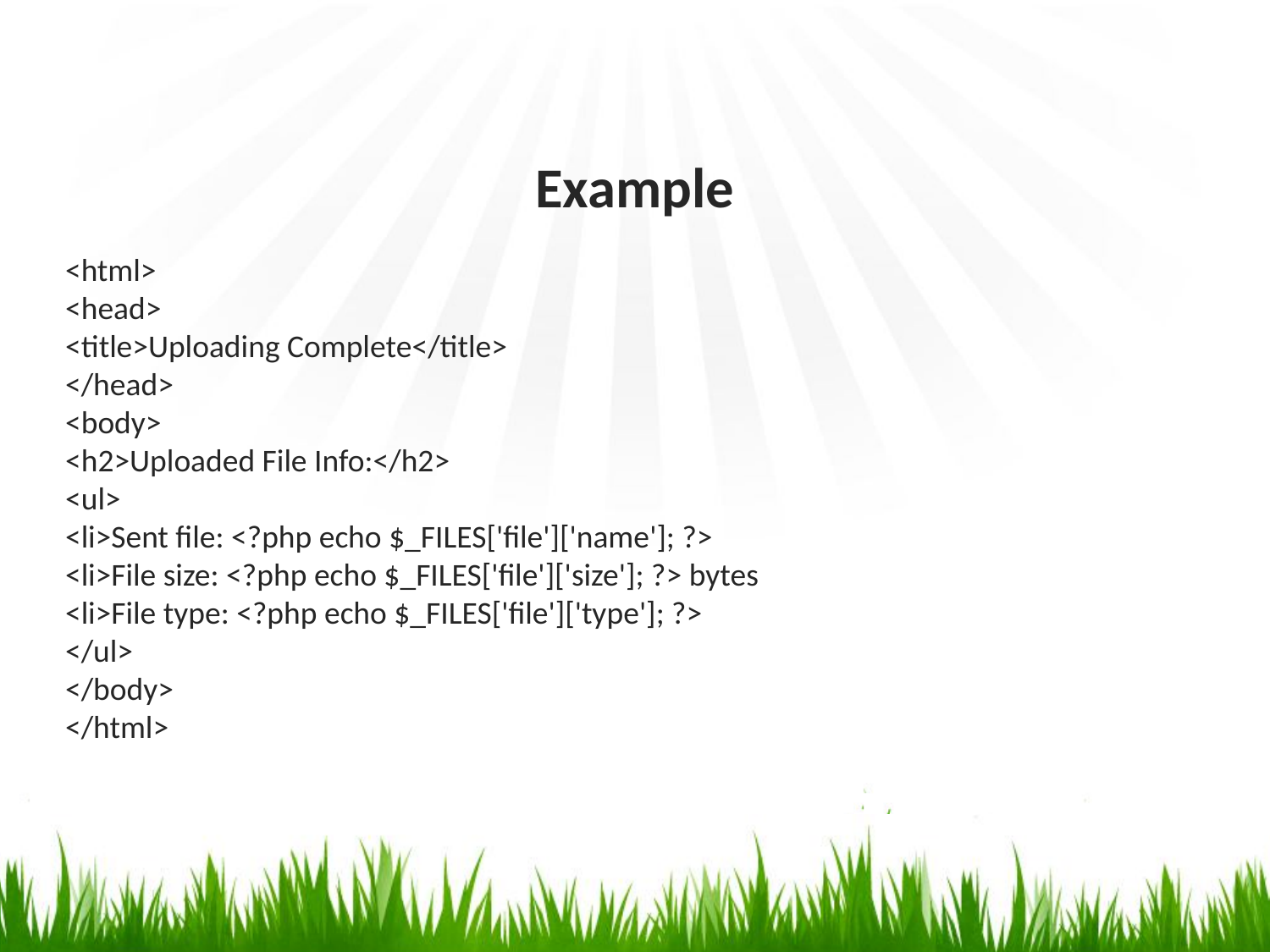

# Example
<html>
<head>
<title>Uploading Complete</title>
</head>
<body>
<h2>Uploaded File Info:</h2>
<ul>
<li>Sent file: <?php echo $_FILES['file']['name']; ?>
<li>File size: <?php echo $_FILES['file']['size']; ?> bytes
<li>File type: <?php echo $_FILES['file']['type']; ?>
</ul>
</body>
</html>